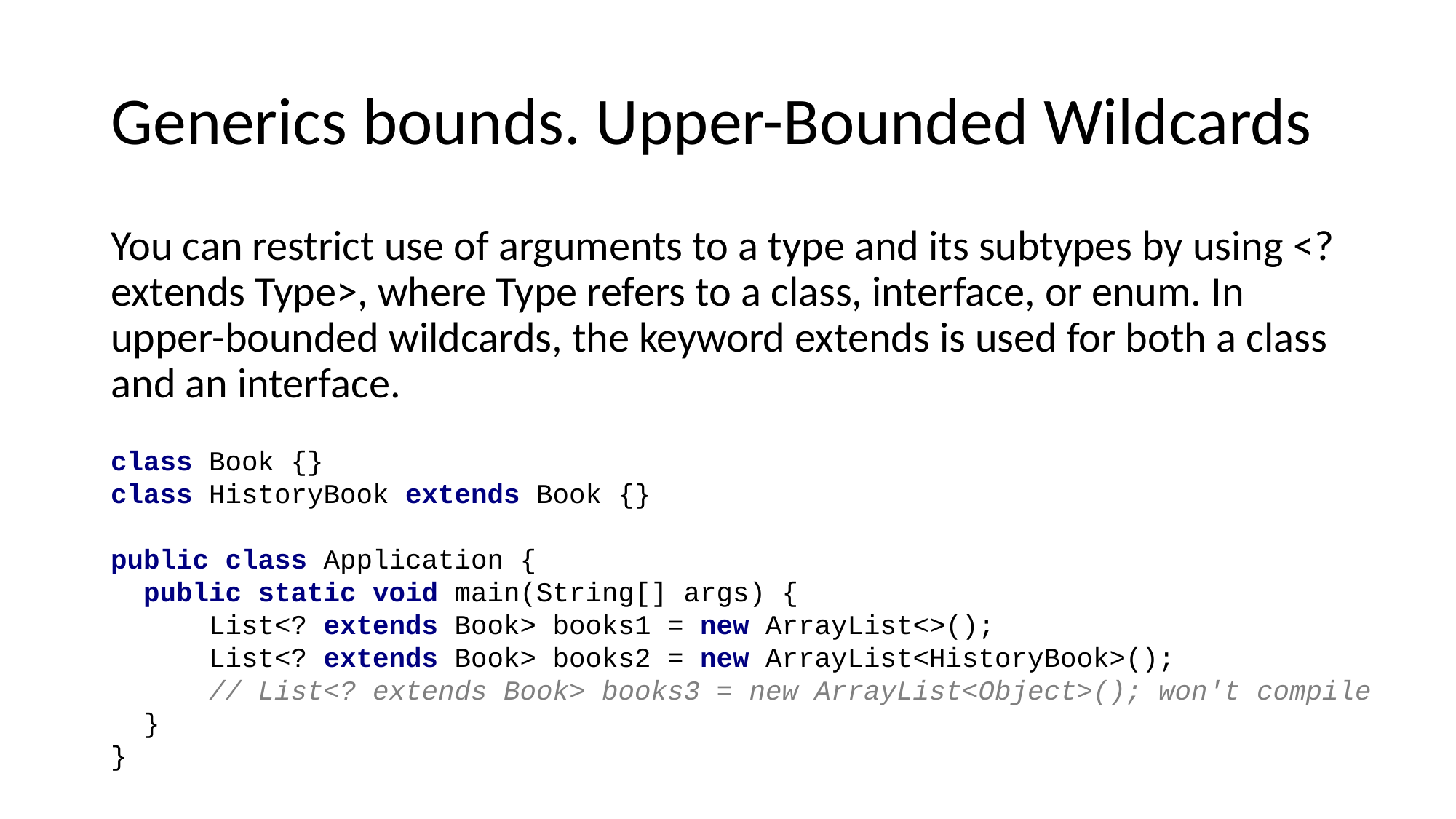

# Generics bounds. Upper-Bounded Wildcards
You can restrict use of arguments to a type and its subtypes by using <? extends Type>, where Type refers to a class, interface, or enum. In upper-bounded wildcards, the keyword extends is used for both a class and an interface.
class Book {}
class HistoryBook extends Book {}
public class Application {
  public static void main(String[] args) {
      List<? extends Book> books1 = new ArrayList<>();
      List<? extends Book> books2 = new ArrayList<HistoryBook>();
      // List<? extends Book> books3 = new ArrayList<Object>(); won't compile
  }
}